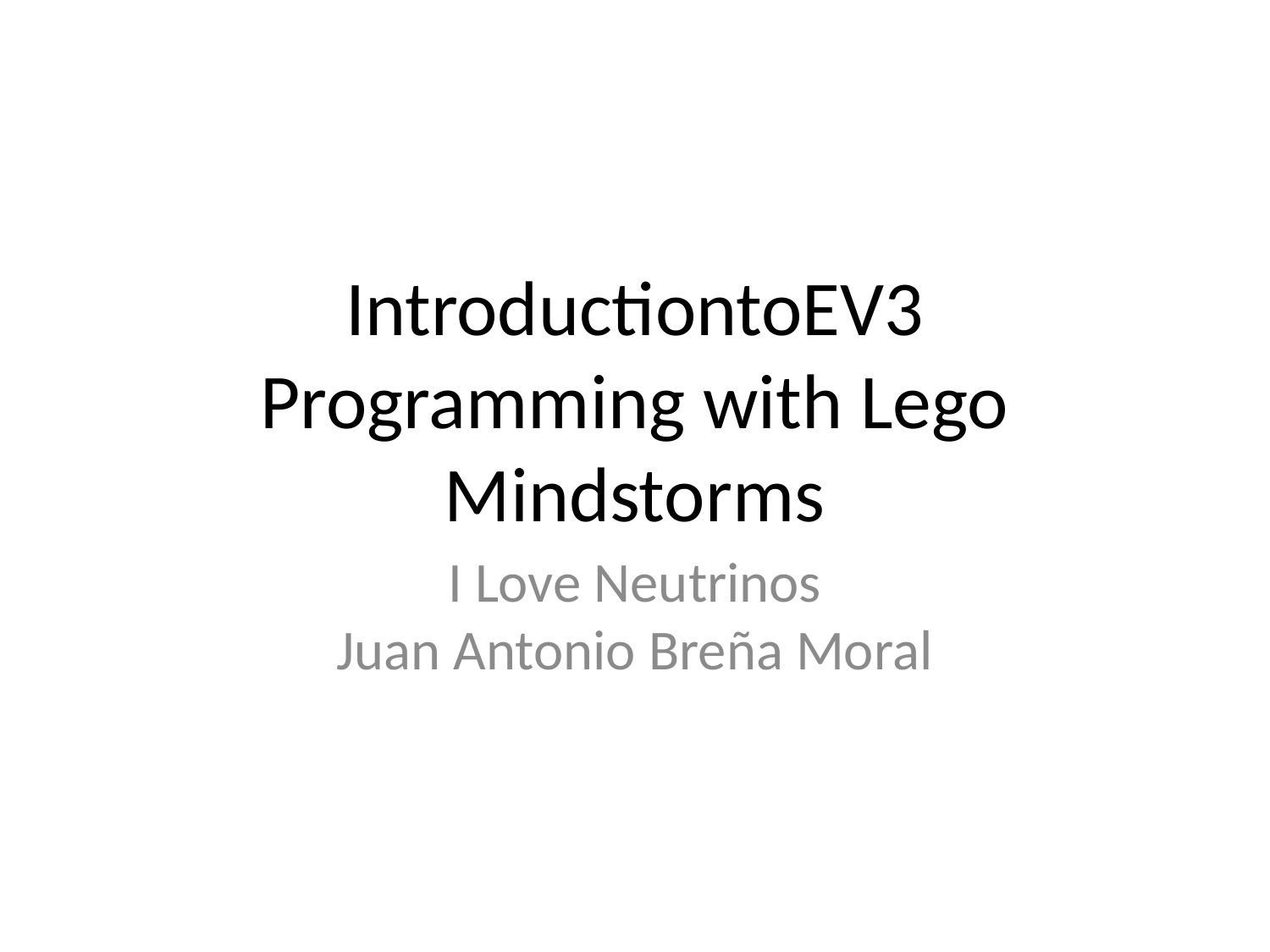

IntroductiontoEV3
Programming with Lego Mindstorms
I Love Neutrinos
Juan Antonio Breña Moral